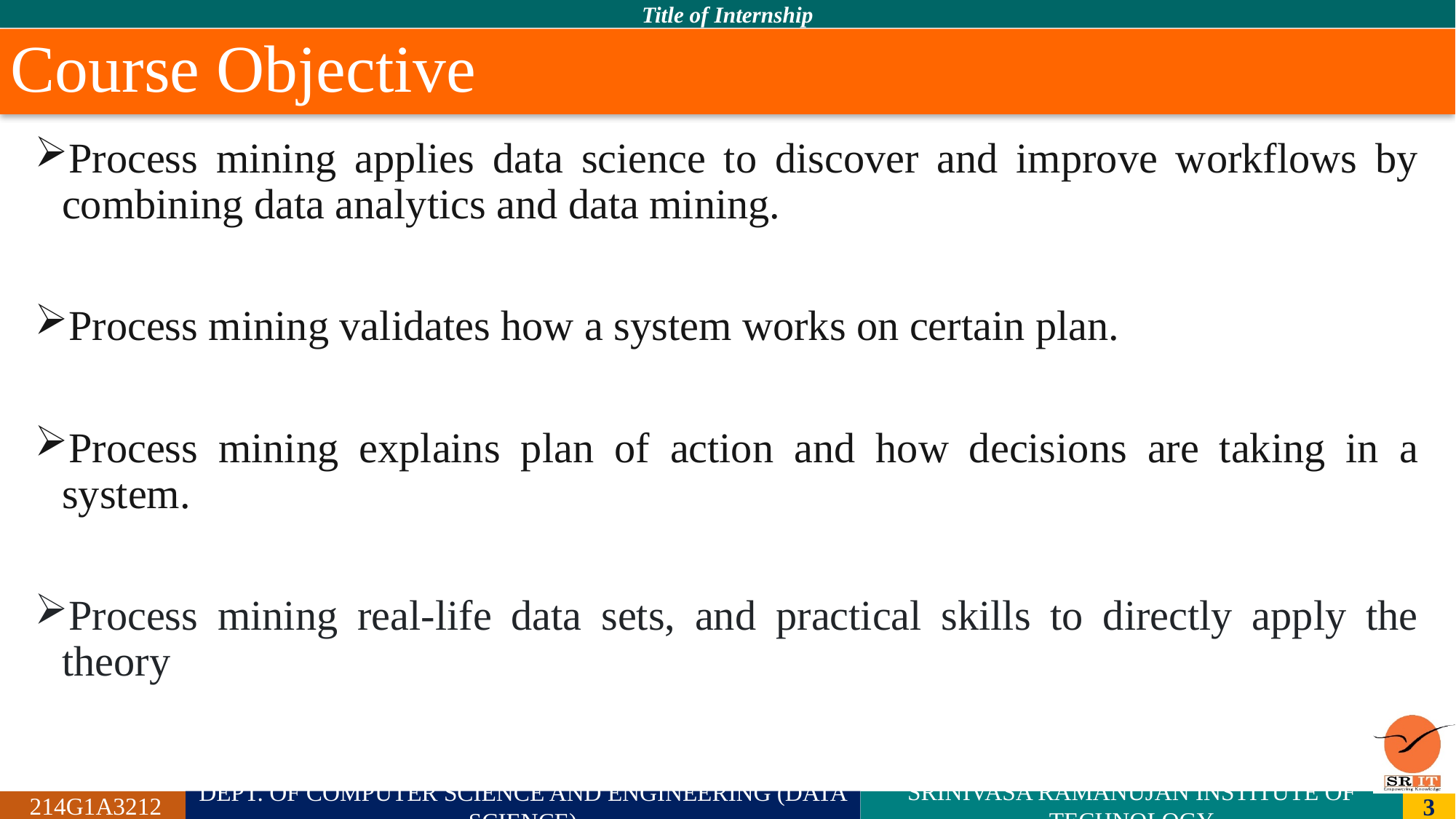

# Course Objective
Process mining applies data science to discover and improve workflows by combining data analytics and data mining.

Process mining validates how a system works on certain plan.

Process mining explains plan of action and how decisions are taking in a system.

Process mining real-life data sets, and practical skills to directly apply the theory